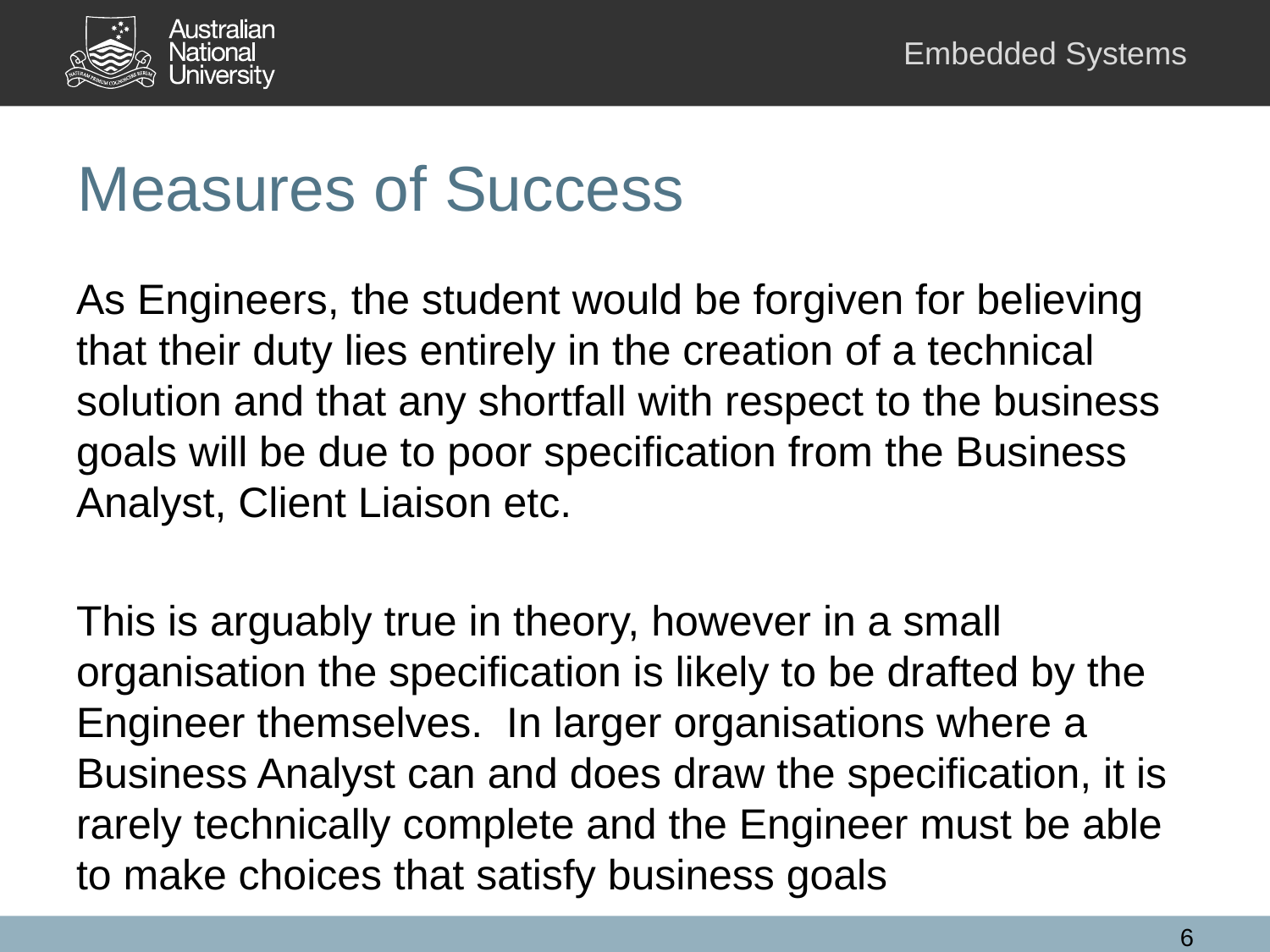

# Measures of Success
As Engineers, the student would be forgiven for believing that their duty lies entirely in the creation of a technical solution and that any shortfall with respect to the business goals will be due to poor specification from the Business Analyst, Client Liaison etc.

This is arguably true in theory, however in a small organisation the specification is likely to be drafted by the Engineer themselves.  In larger organisations where a Business Analyst can and does draw the specification, it is rarely technically complete and the Engineer must be able to make choices that satisfy business goals
6